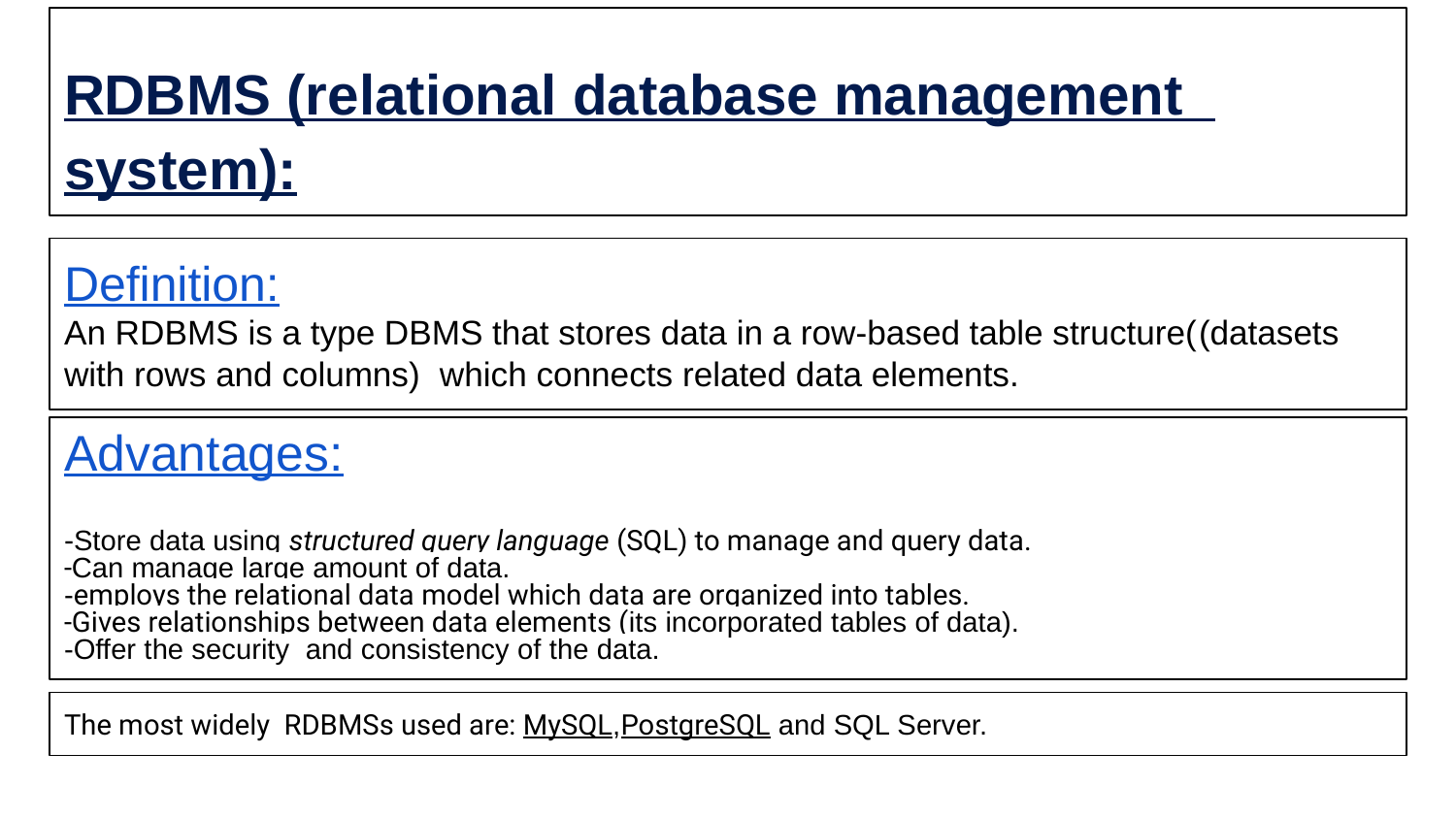

# RDBMS (relational database management   system):
Definition:
An RDBMS is a type DBMS that stores data in a row-based table structure((datasets with rows and columns)  which connects related data elements.
Advantages:

-Store data using structured query language (SQL) to manage and query data.
-Can manage large amount of data.
-employs the relational data model which data are organized into tables.
-Gives relationships between data elements (its incorporated tables of data).
-Offer the security  and consistency of the data.
The most widely  RDBMSs used are: MySQL,PostgreSQL and SQL Server.